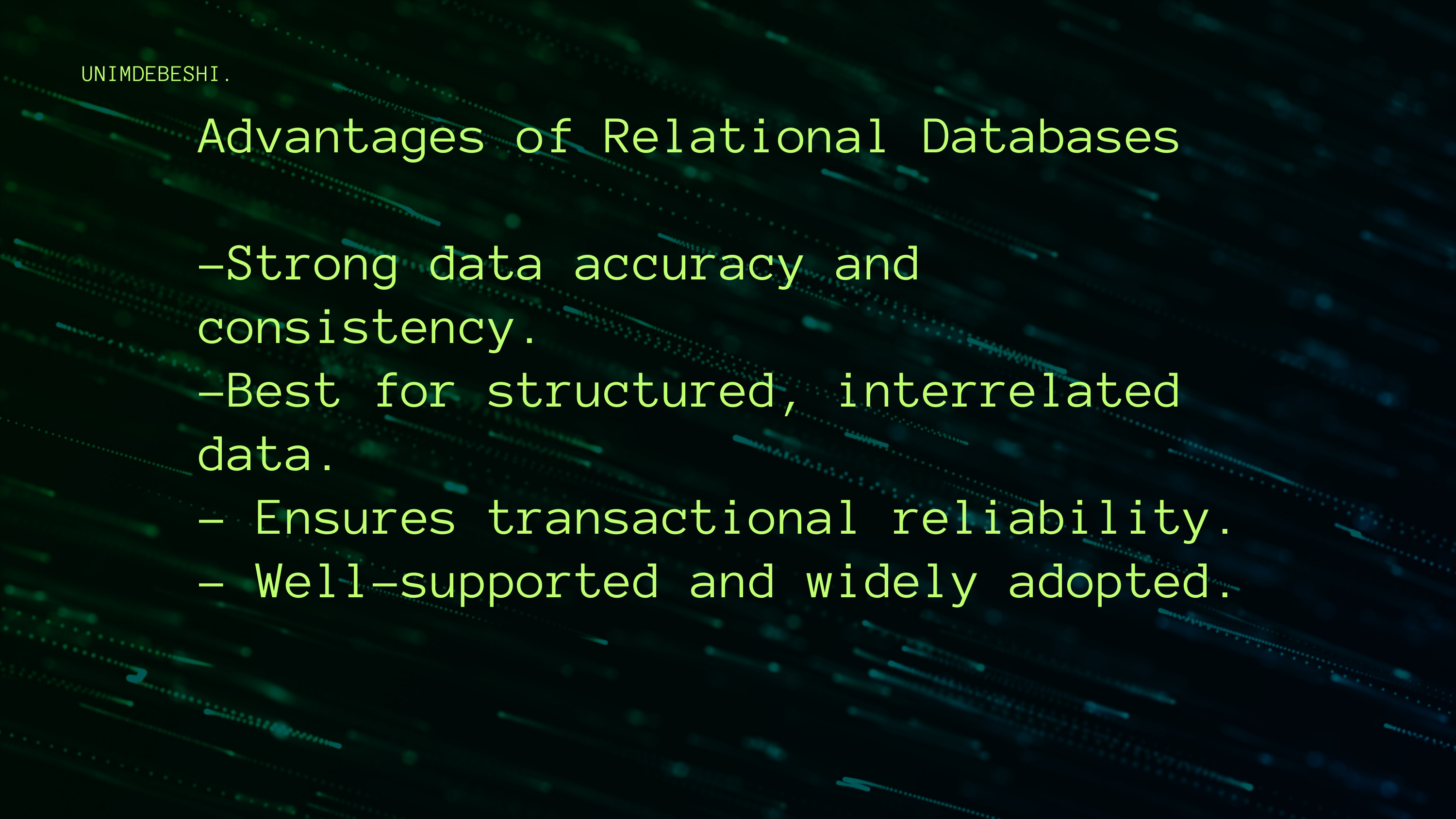

UNIMDEBESHI.
Advantages of Relational Databases

-Strong data accuracy and consistency.
-Best for structured, interrelated data.
- Ensures transactional reliability.
- Well-supported and widely adopted.